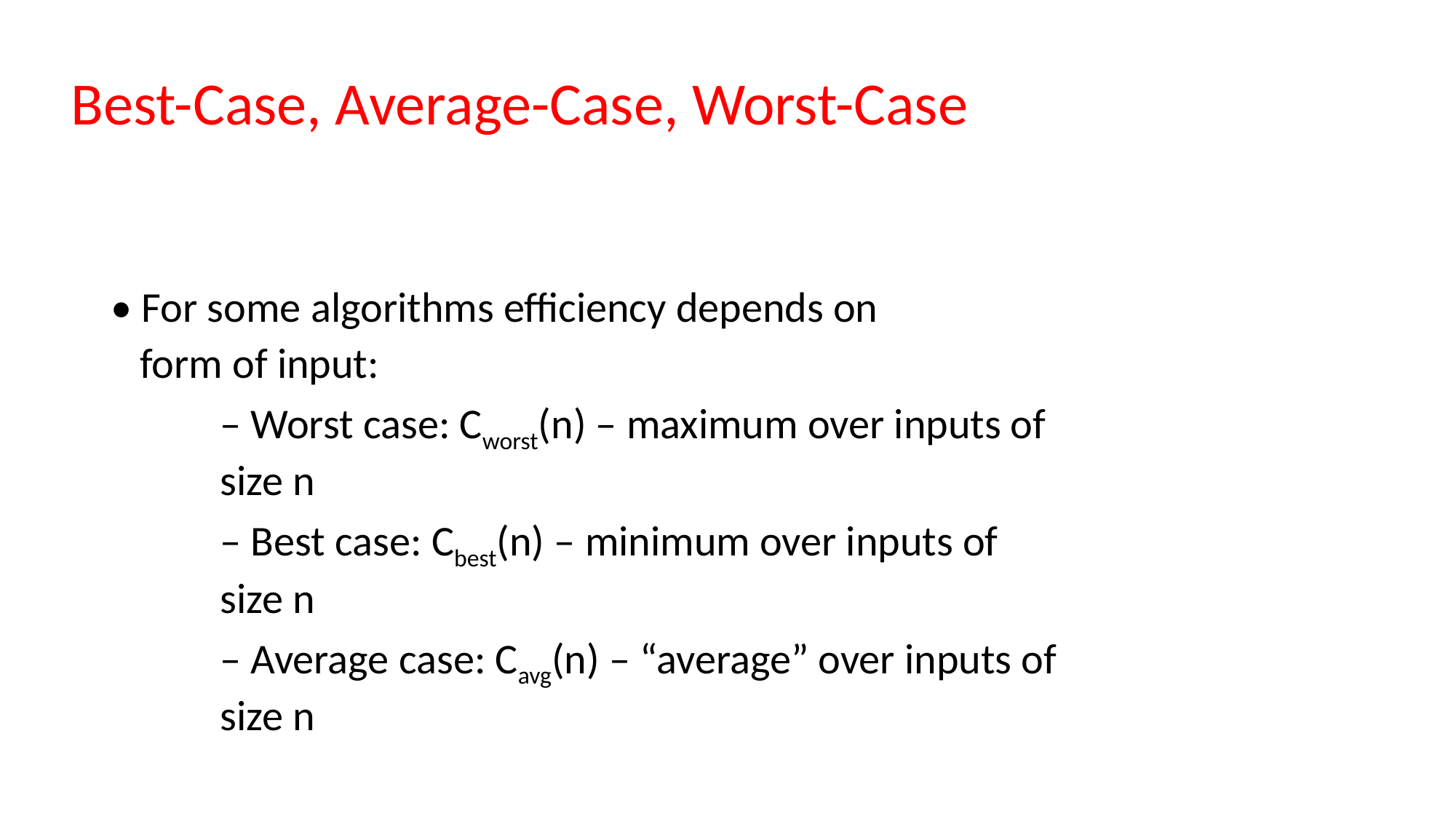

# Best-Case, Average-Case, Worst-Case

• For some algorithms efficiency depends on
   form of input:
	– Worst case: Cworst(n) – maximum over inputs of
	size n
	– Best case: Cbest(n) – minimum over inputs of
	size n
	– Average case: Cavg(n) – “average” over inputs of
	size n